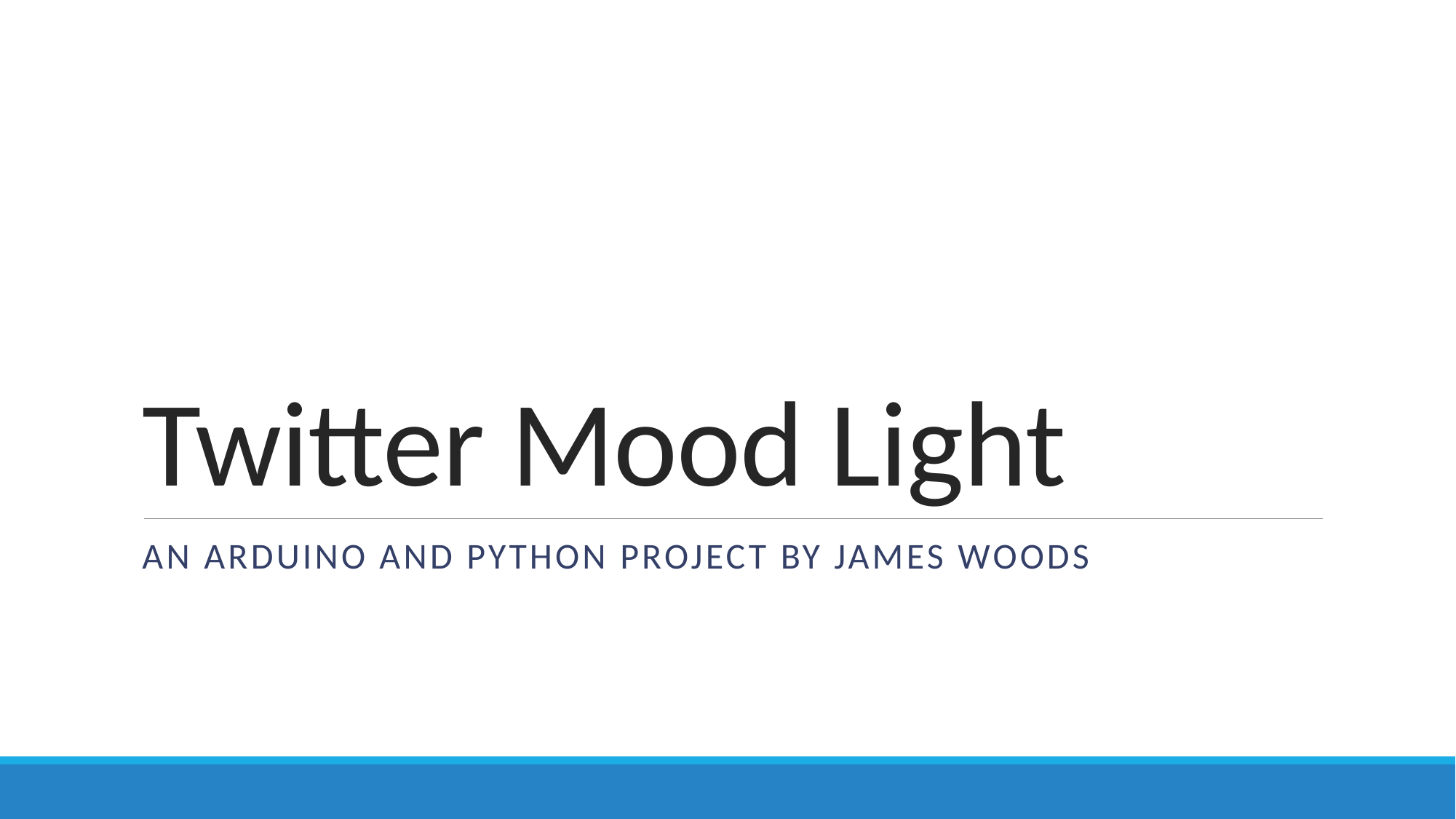

# Twitter Mood Light
An Arduino and Python project by James Woods